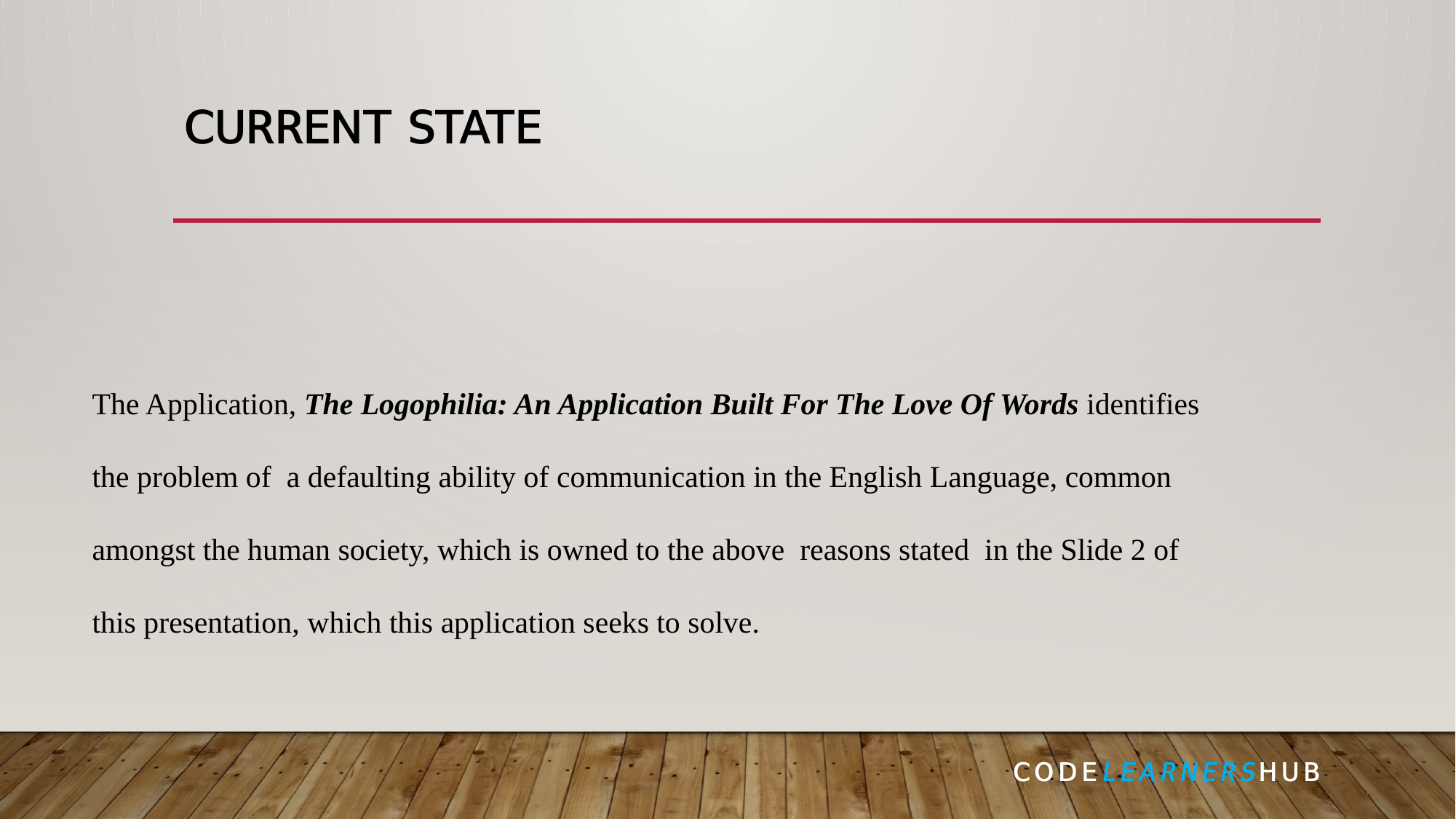

# Current State

The Application, The Logophilia: An Application Built For The Love Of Words identifies the problem of  a defaulting ability of communication in the English Language, common amongst the human society, which is owned to the above  reasons stated  in the Slide 2 of this presentation, which this application seeks to solve.

     CODELEARNERSHUB